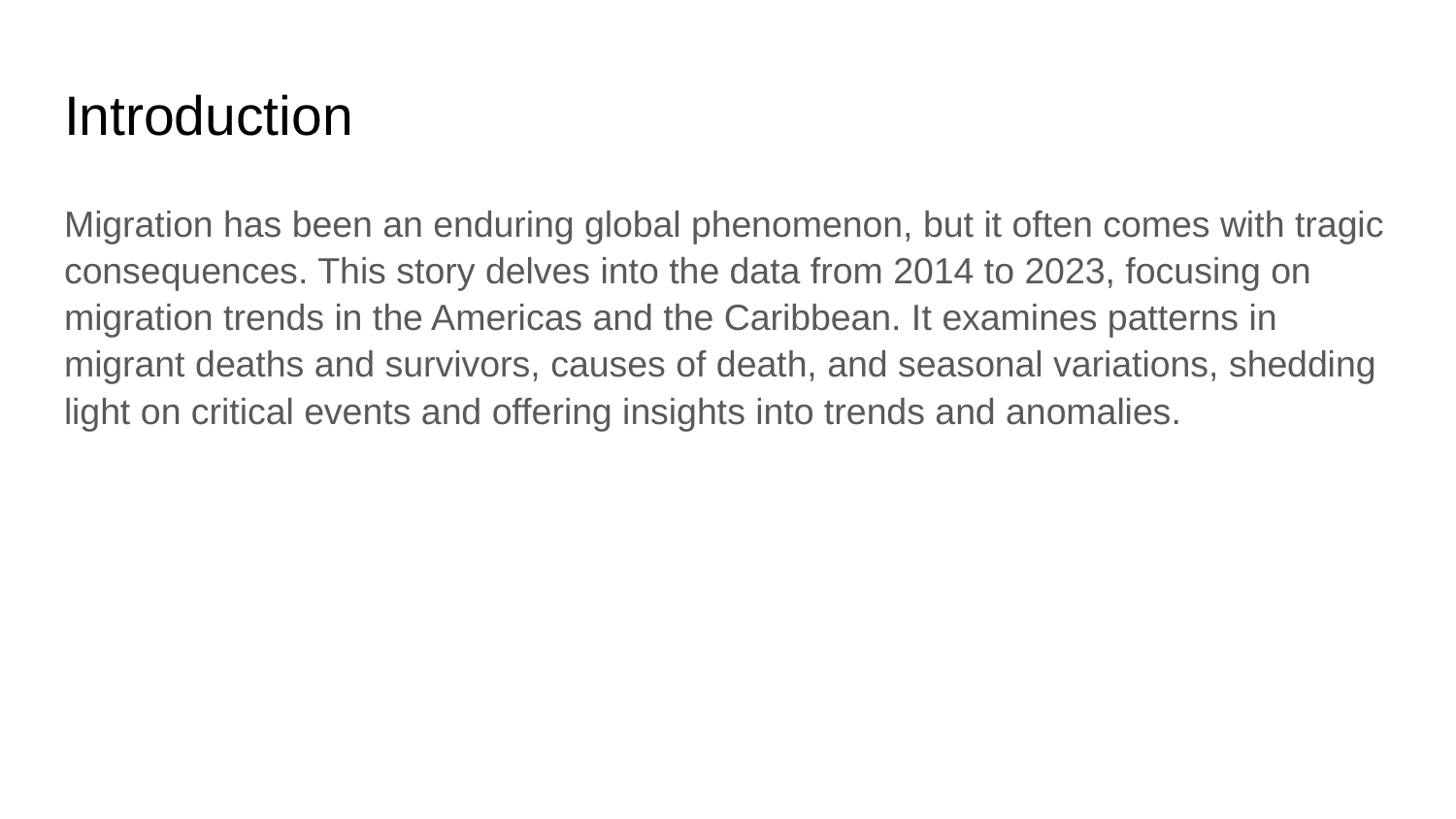

# Introduction
Migration has been an enduring global phenomenon, but it often comes with tragic consequences. This story delves into the data from 2014 to 2023, focusing on migration trends in the Americas and the Caribbean. It examines patterns in migrant deaths and survivors, causes of death, and seasonal variations, shedding light on critical events and offering insights into trends and anomalies.